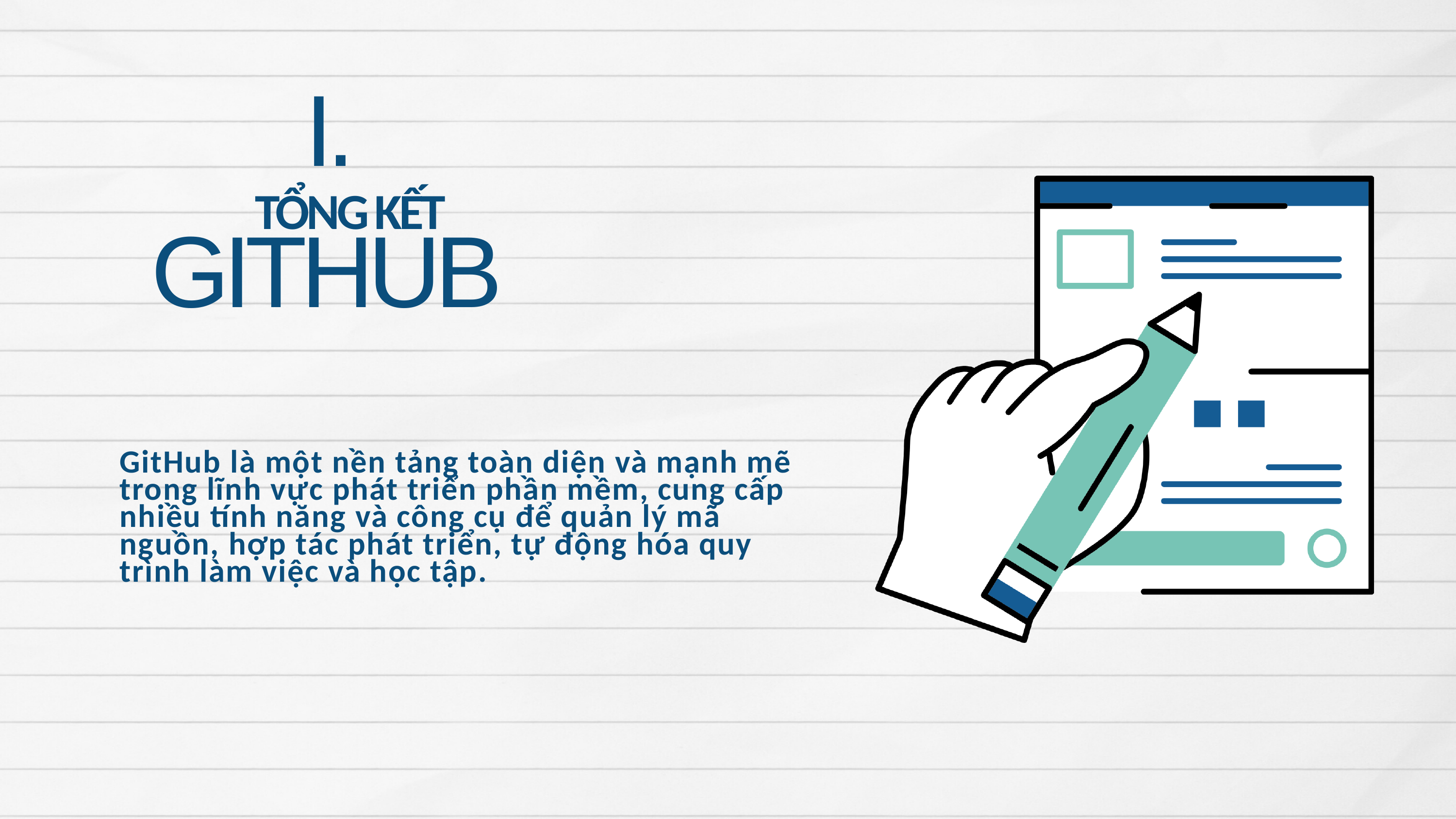

I. GITHUB

TỔNG KẾT

GitHub là một nền tảng toàn diện và mạnh mẽ trong lĩnh vực phát triển phần mềm, cung cấp nhiều tính năng và công cụ để quản lý mã nguồn, hợp tác phát triển, tự động hóa quy trình làm việc và học tập.